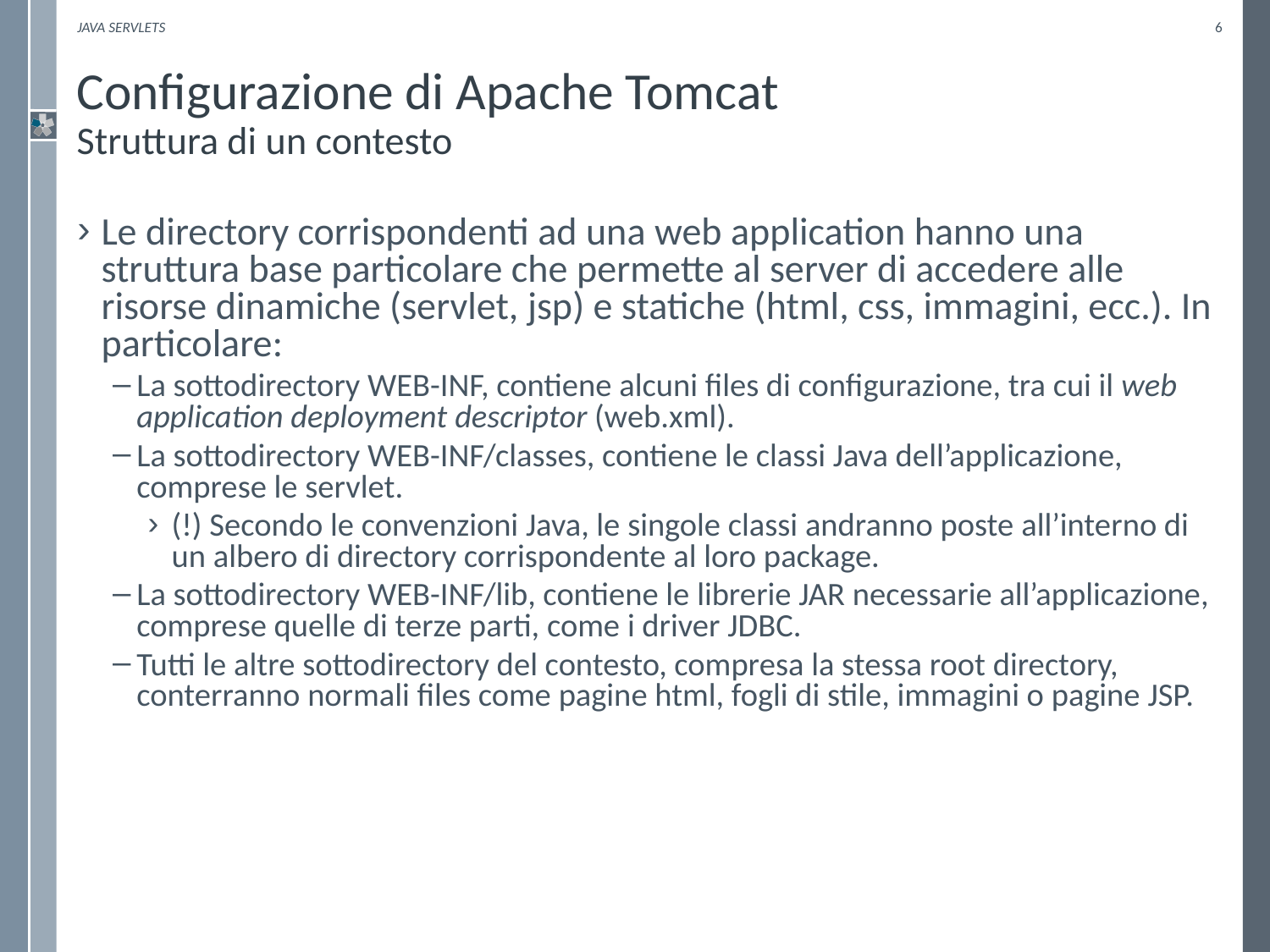

Java Servlets
6
# Configurazione di Apache Tomcat Struttura di un contesto
Le directory corrispondenti ad una web application hanno una struttura base particolare che permette al server di accedere alle risorse dinamiche (servlet, jsp) e statiche (html, css, immagini, ecc.). In particolare:
La sottodirectory WEB-INF, contiene alcuni files di configurazione, tra cui il web application deployment descriptor (web.xml).
La sottodirectory WEB-INF/classes, contiene le classi Java dell’applicazione, comprese le servlet.
(!) Secondo le convenzioni Java, le singole classi andranno poste all’interno di un albero di directory corrispondente al loro package.
La sottodirectory WEB-INF/lib, contiene le librerie JAR necessarie all’applicazione, comprese quelle di terze parti, come i driver JDBC.
Tutti le altre sottodirectory del contesto, compresa la stessa root directory, conterranno normali files come pagine html, fogli di stile, immagini o pagine JSP.